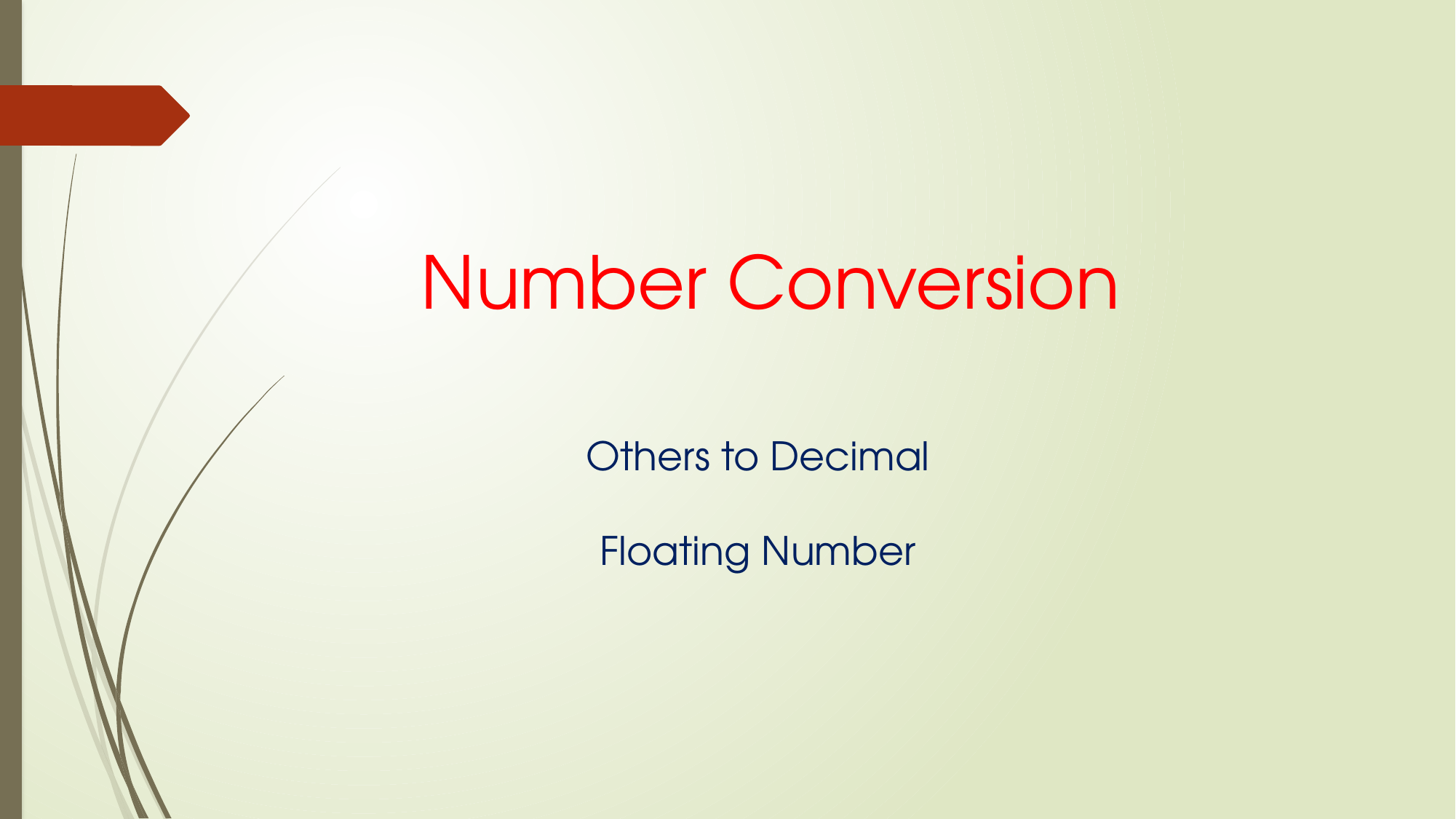

# Number Conversion
Others to Decimal

Floating Number